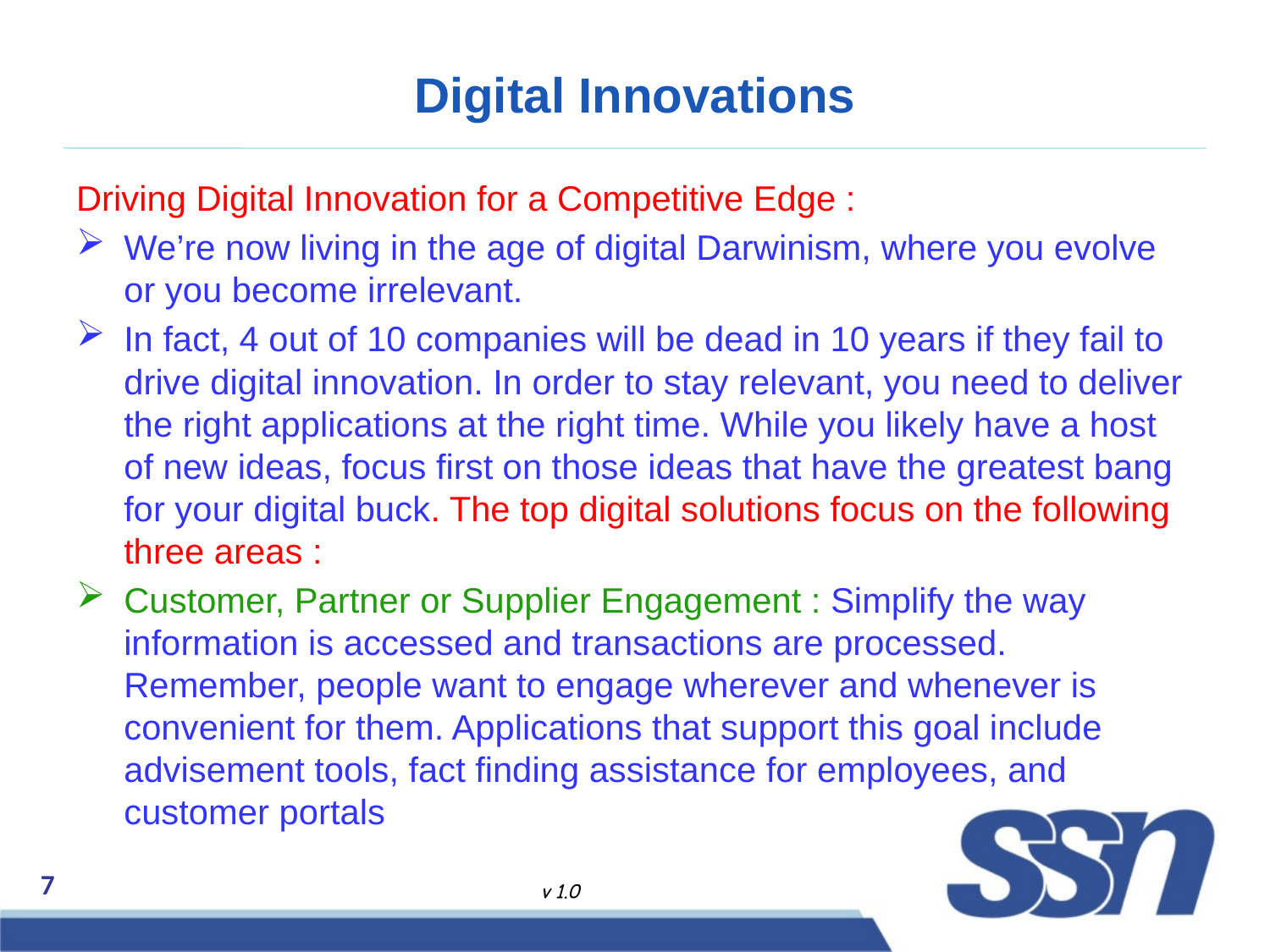

# Digital Innovations
Driving Digital Innovation for a Competitive Edge :
We’re now living in the age of digital Darwinism, where you evolve or you become irrelevant.
In fact, 4 out of 10 companies will be dead in 10 years if they fail to drive digital innovation. In order to stay relevant, you need to deliver the right applications at the right time. While you likely have a host of new ideas, focus first on those ideas that have the greatest bang for your digital buck. The top digital solutions focus on the following three areas :
Customer, Partner or Supplier Engagement : Simplify the way information is accessed and transactions are processed. Remember, people want to engage wherever and whenever is convenient for them. Applications that support this goal include advisement tools, fact finding assistance for employees, and customer portals